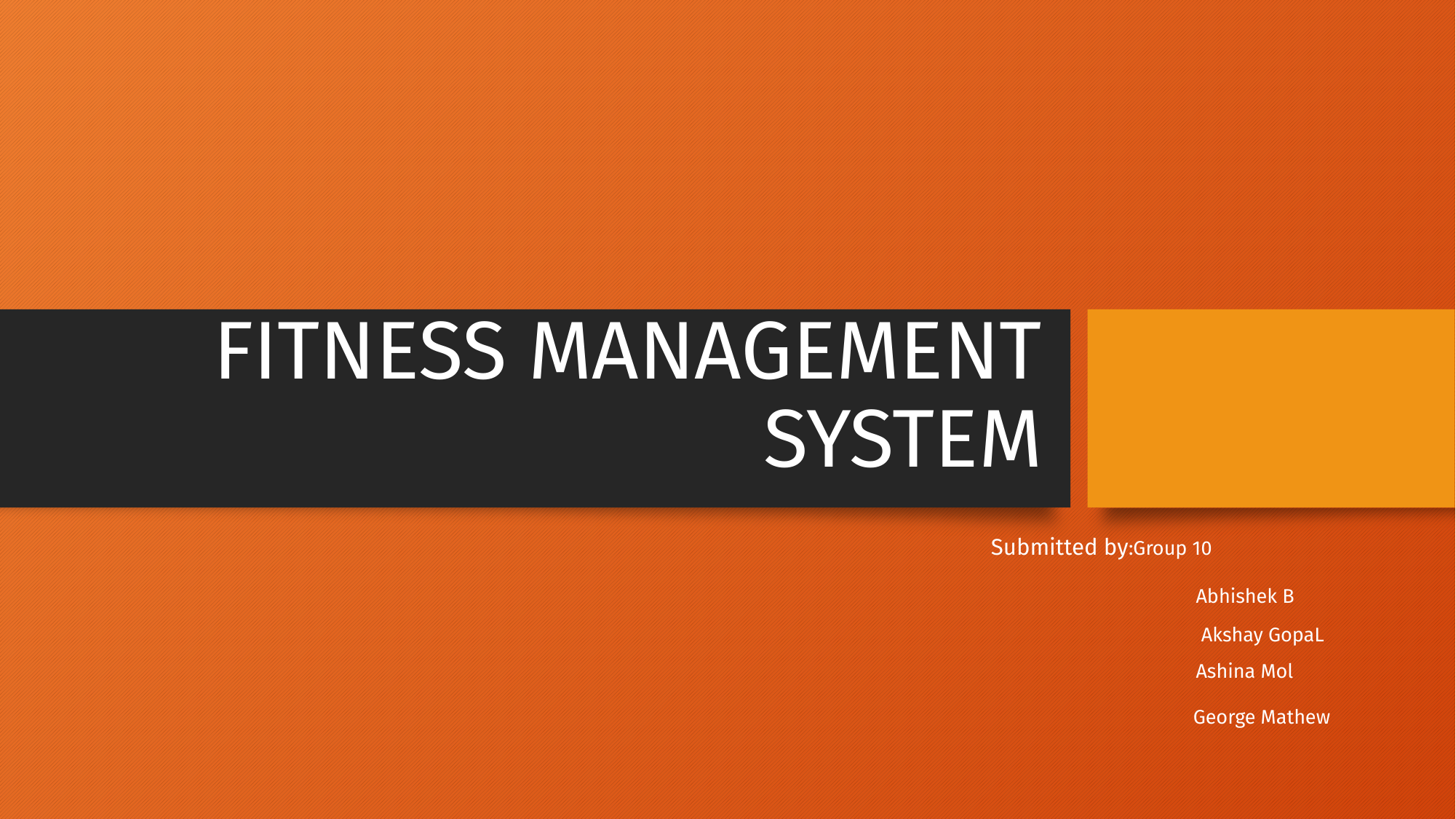

# FITNESS MANAGEMENT SYSTEM
 Submitted by:Group 10
 		 	Abhishek B
   	Akshay GopaL
Ashina Mol
                       	George Mathew